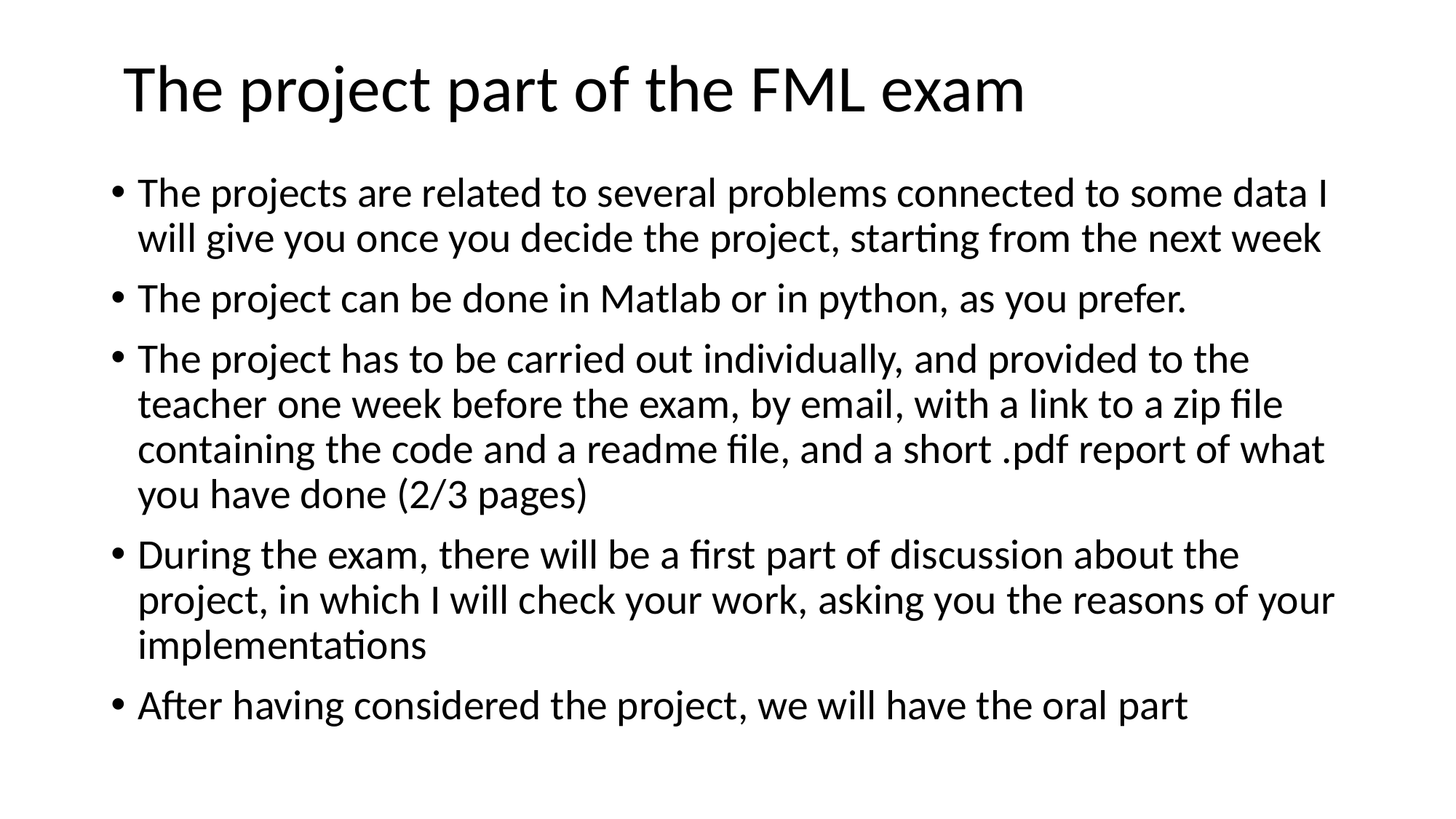

# The project part of the FML exam
The projects are related to several problems connected to some data I will give you once you decide the project, starting from the next week
The project can be done in Matlab or in python, as you prefer.
The project has to be carried out individually, and provided to the teacher one week before the exam, by email, with a link to a zip file containing the code and a readme file, and a short .pdf report of what you have done (2/3 pages)
During the exam, there will be a first part of discussion about the project, in which I will check your work, asking you the reasons of your implementations
After having considered the project, we will have the oral part